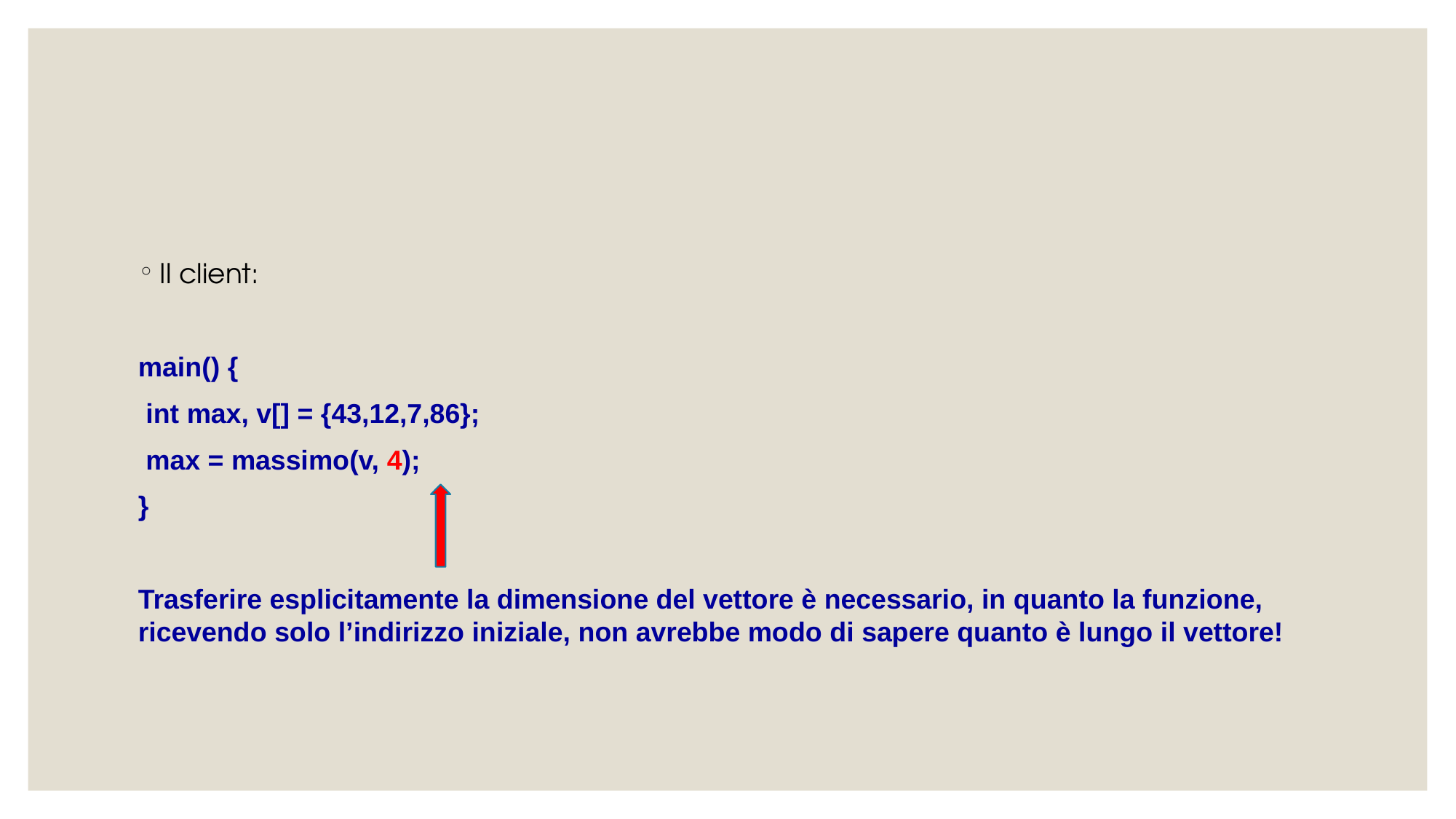

#
Il client:

main() {
 int max, v[] = {43,12,7,86};
 max = massimo(v, 4);
}

Trasferire esplicitamente la dimensione del vettore è necessario, in quanto la funzione, ricevendo solo l’indirizzo iniziale, non avrebbe modo di sapere quanto è lungo il vettore!